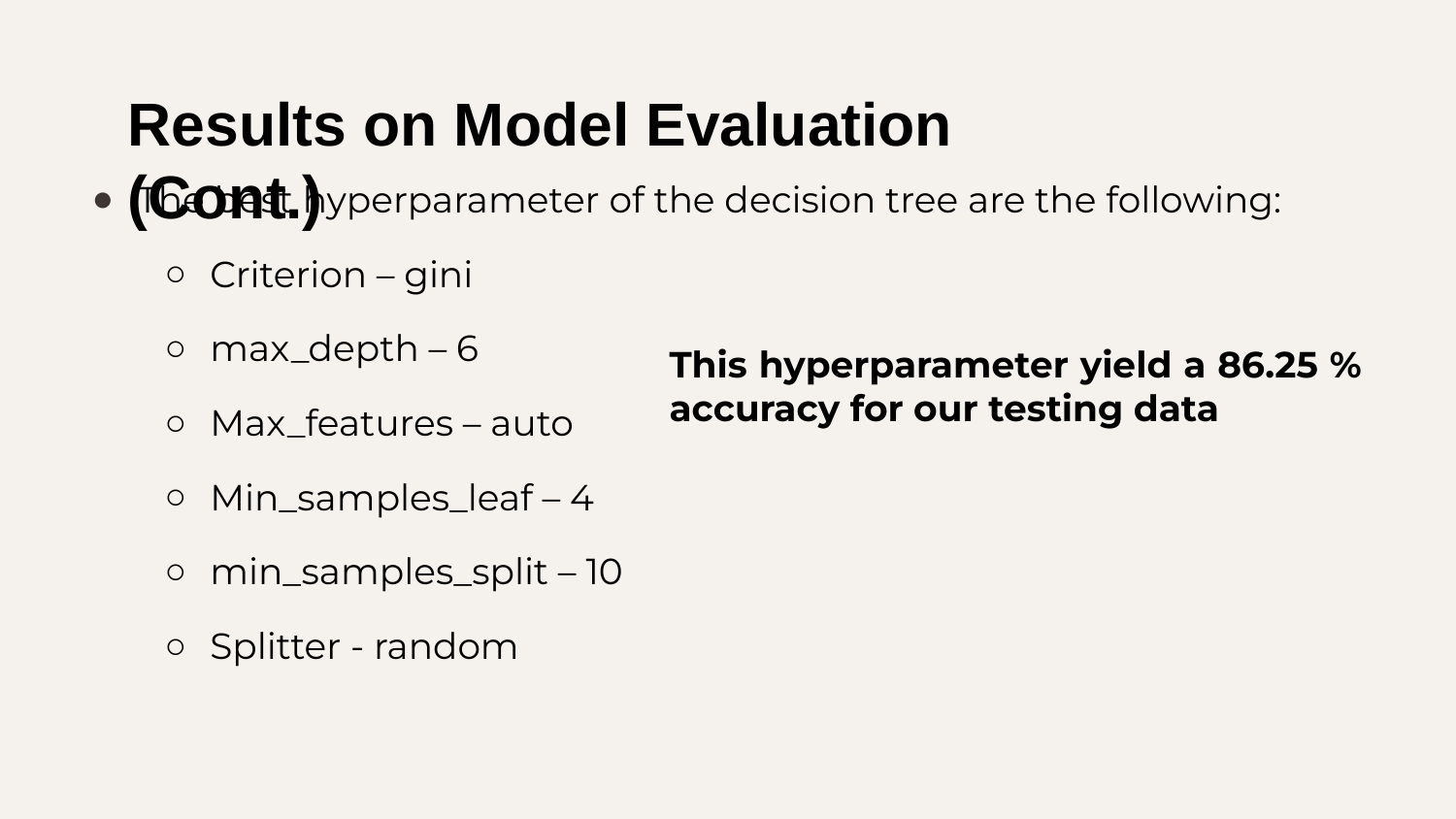

# Results on Model Evaluation (Cont.)
The best hyperparameter of the decision tree are the following:
Criterion – gini
max_depth – 6
Max_features – auto
Min_samples_leaf – 4
min_samples_split – 10
Splitter - random
This hyperparameter yield a 86.25 % accuracy for our testing data